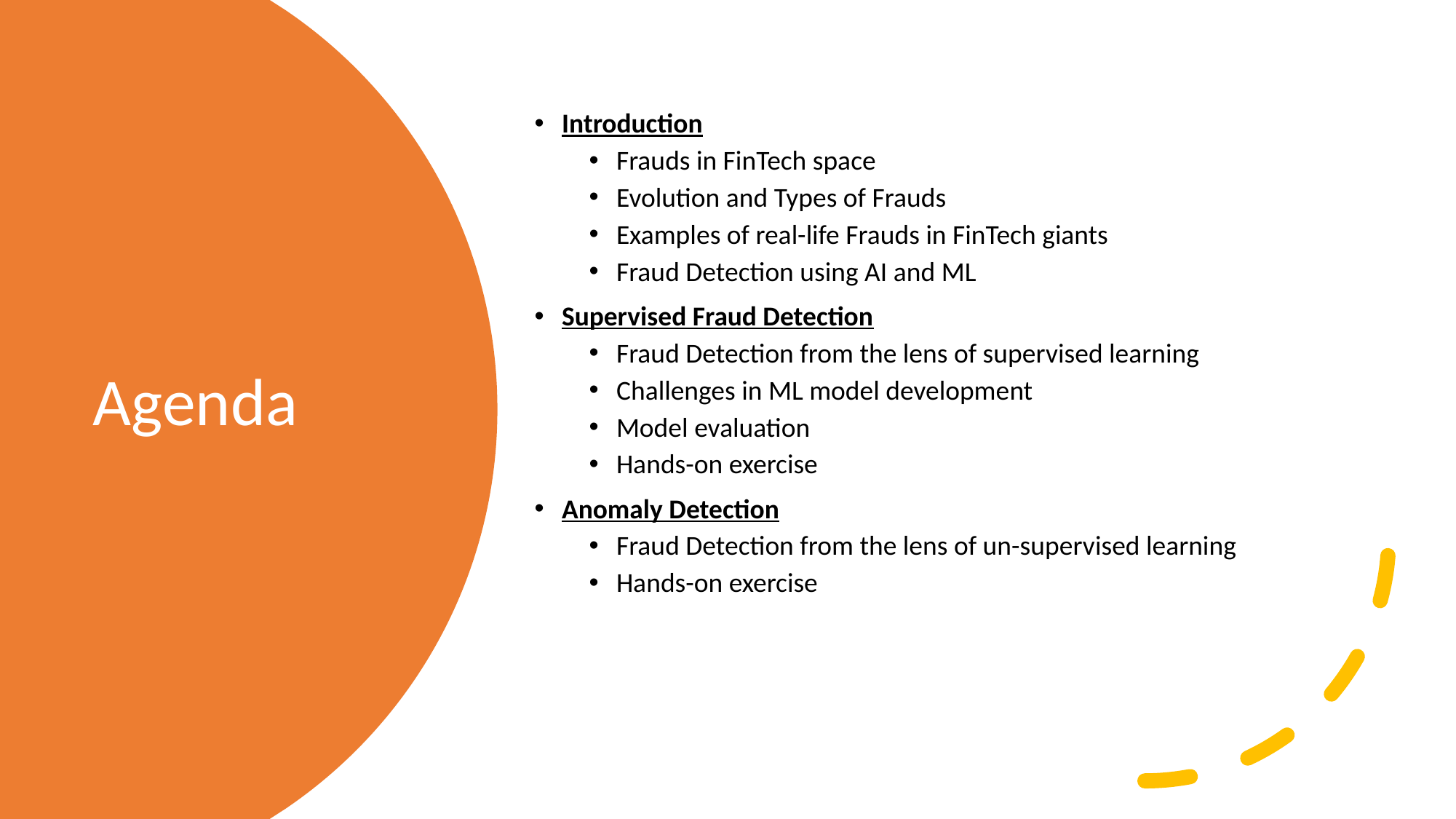

Introduction
Frauds in FinTech space
Evolution and Types of Frauds
Examples of real-life Frauds in FinTech giants
Fraud Detection using AI and ML
Supervised Fraud Detection
Fraud Detection from the lens of supervised learning
Challenges in ML model development
Model evaluation
Hands-on exercise
Anomaly Detection
Fraud Detection from the lens of un-supervised learning
Hands-on exercise

# Agenda